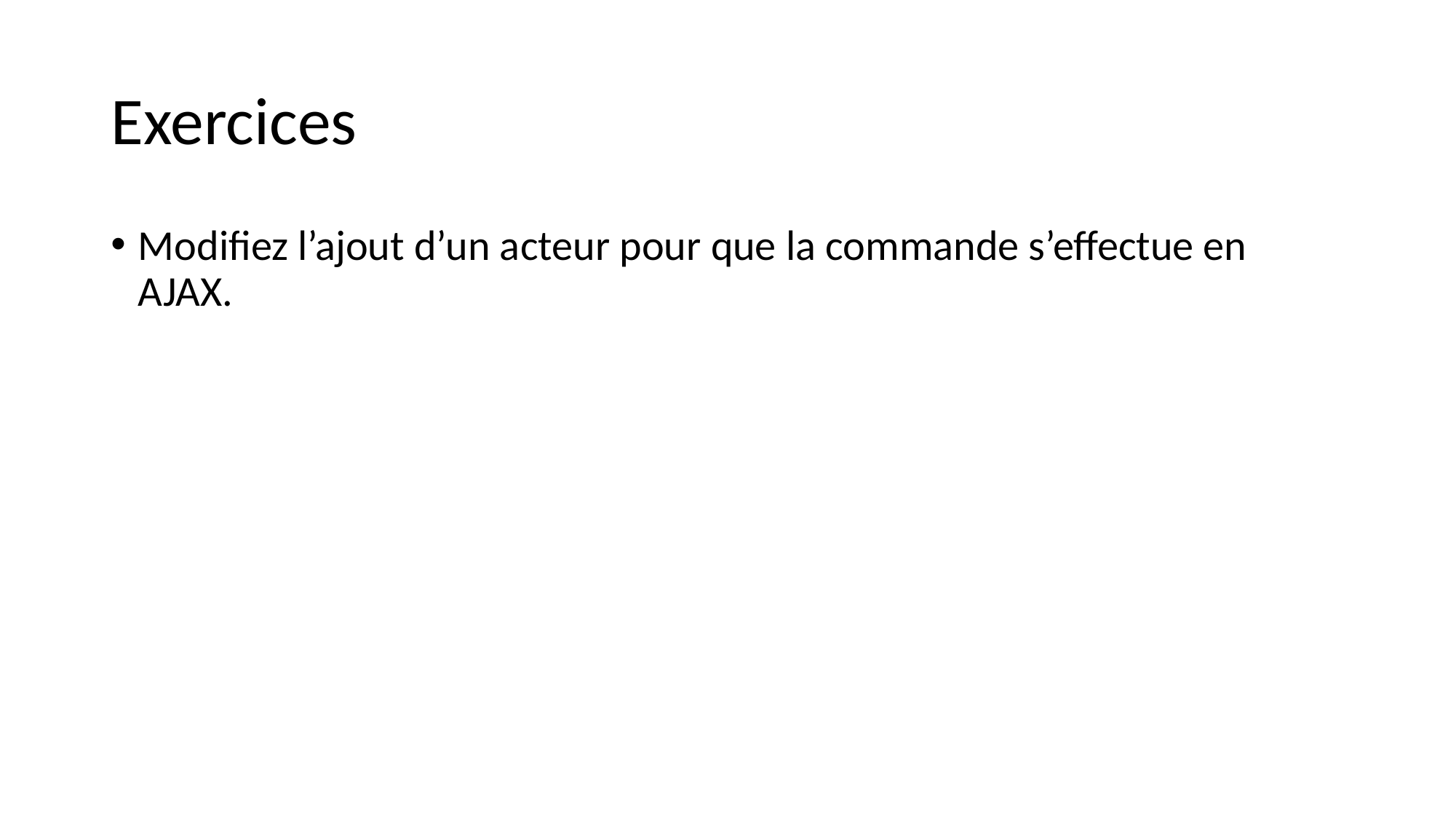

# Exercices
Modifiez l’ajout d’un acteur pour que la commande s’effectue en AJAX.